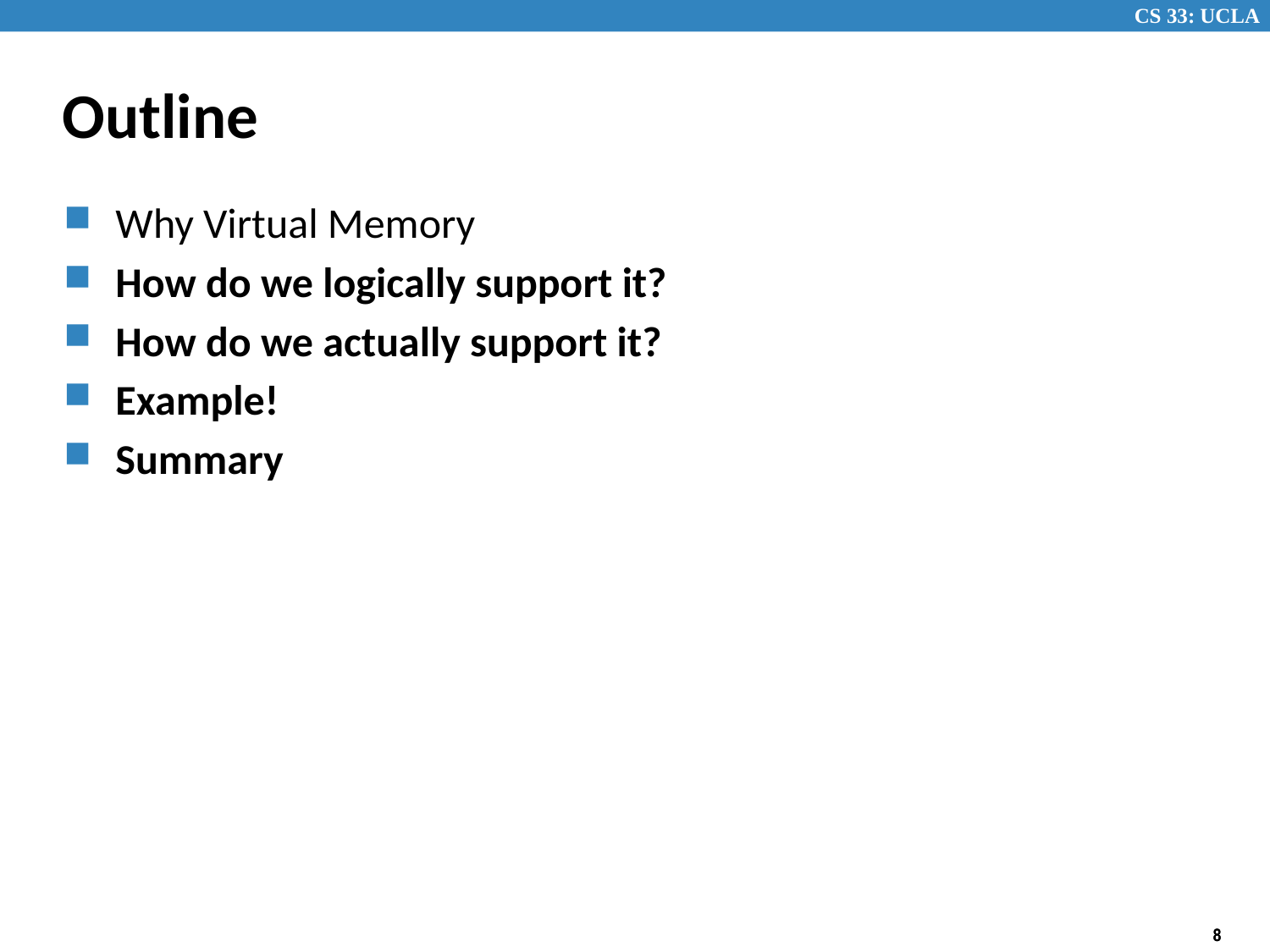

# Outline
Why Virtual Memory
How do we logically support it?
How do we actually support it?
Example!
Summary